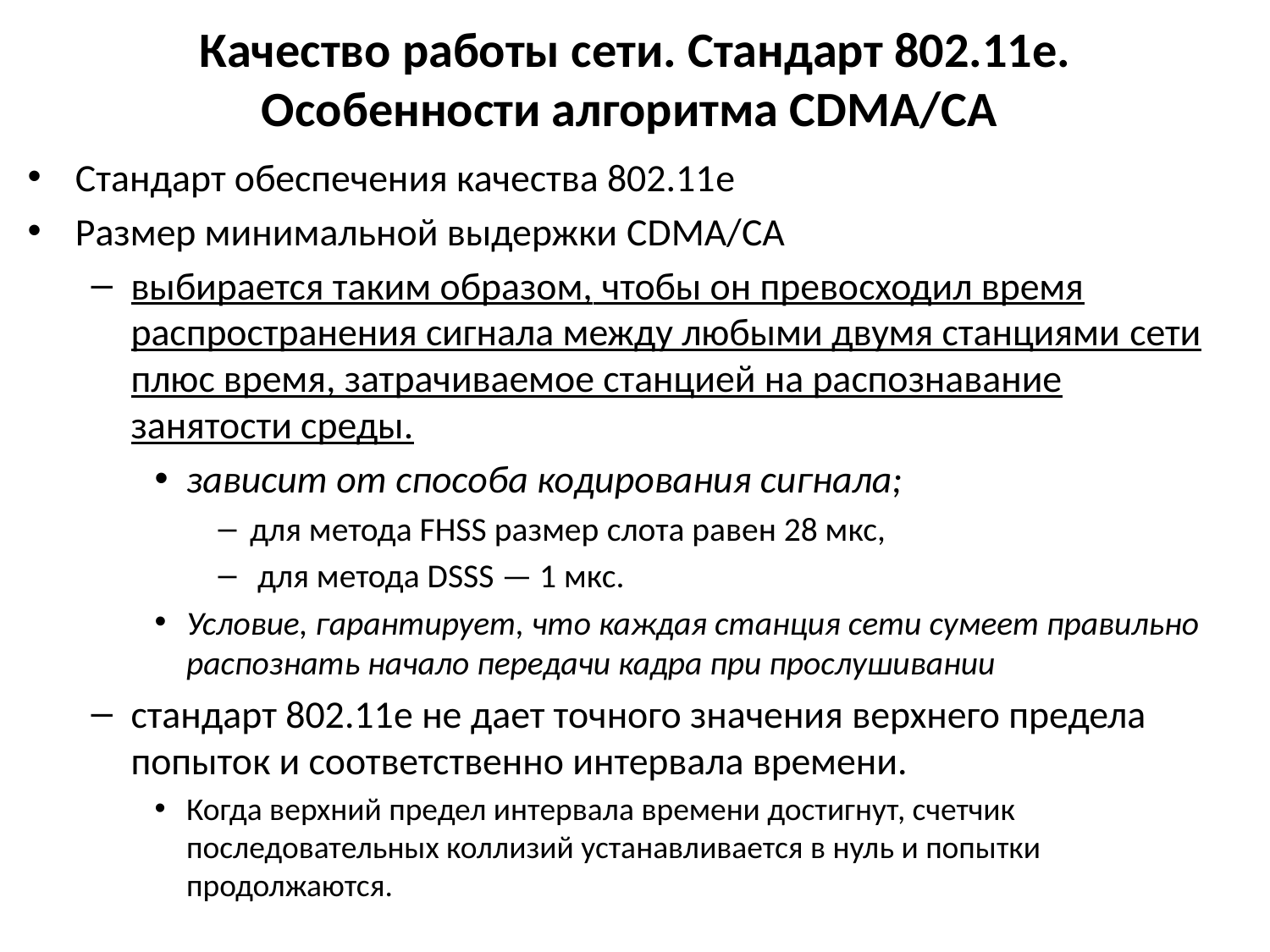

# Качество работы сети. Стандарт 802.11e. Особенности алгоритма CDMA/CA
Стандарт обеспечения качества 802.11e
Размер минимальной выдержки CDMA/CA
выбирается таким образом, чтобы он превосходил время распространения сигнала между любыми двумя станциями сети плюс время, затрачиваемое станцией на распознавание занятости среды.
зависит от способа кодирования сигнала;
для метода FHSS размер слота равен 28 мкс,
 для метода DSSS — 1 мкс.
Условие, гарантирует, что каждая станция сети сумеет правильно распознать начало передачи кадра при прослушивании
стандарт 802.11e не дает точного значения верхнего предела попыток и соответственно интервала времени.
Когда верхний предел интервала времени достигнут, счетчик последовательных коллизий устанавливается в нуль и попытки продолжаются.